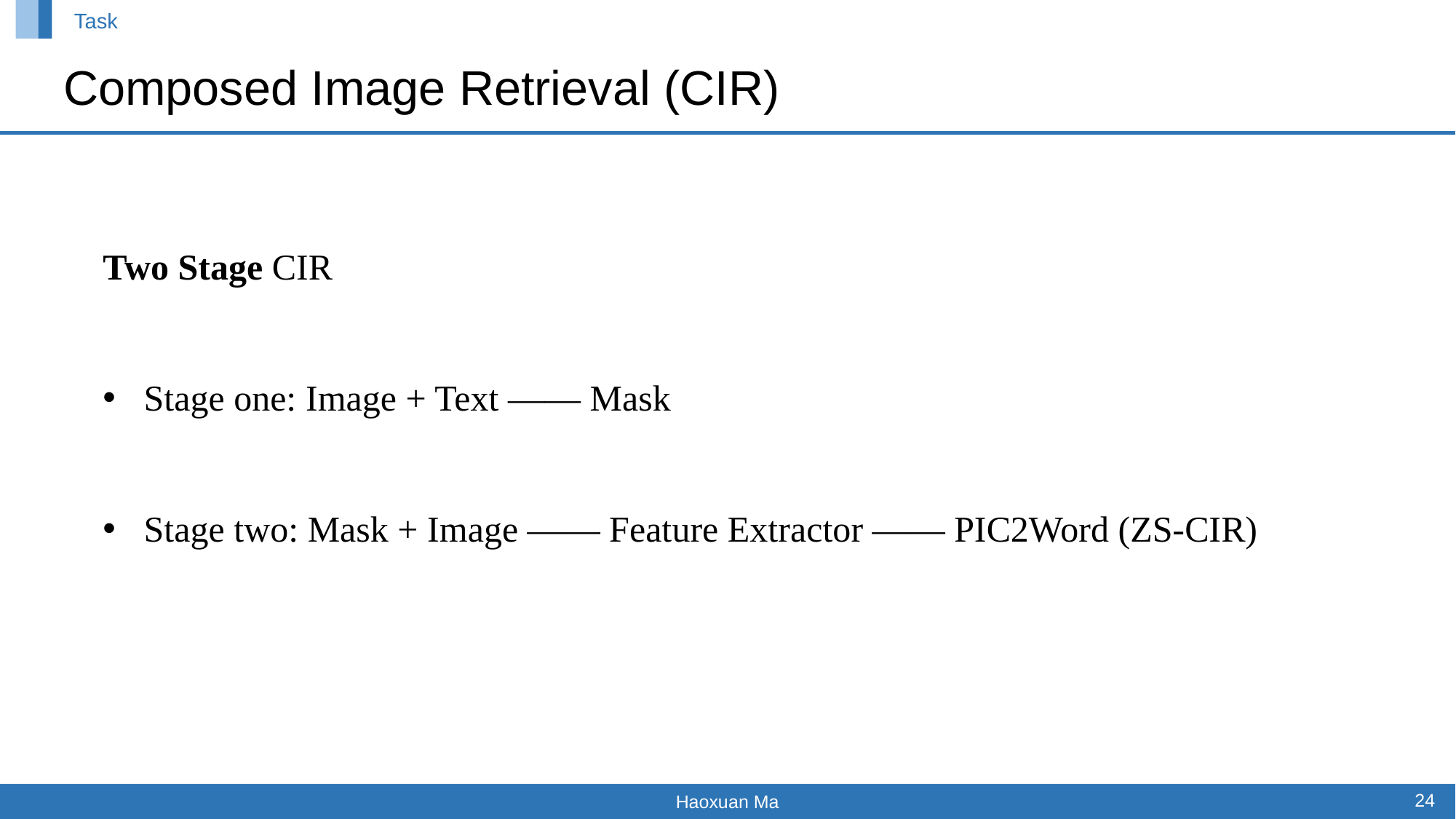

Task
# Composed Image Retrieval (CIR)
Two Stage CIR

Stage one: Image + Text —— Mask

Stage two: Mask + Image —— Feature Extractor —— PIC2Word (ZS-CIR)

24
Haoxuan Ma